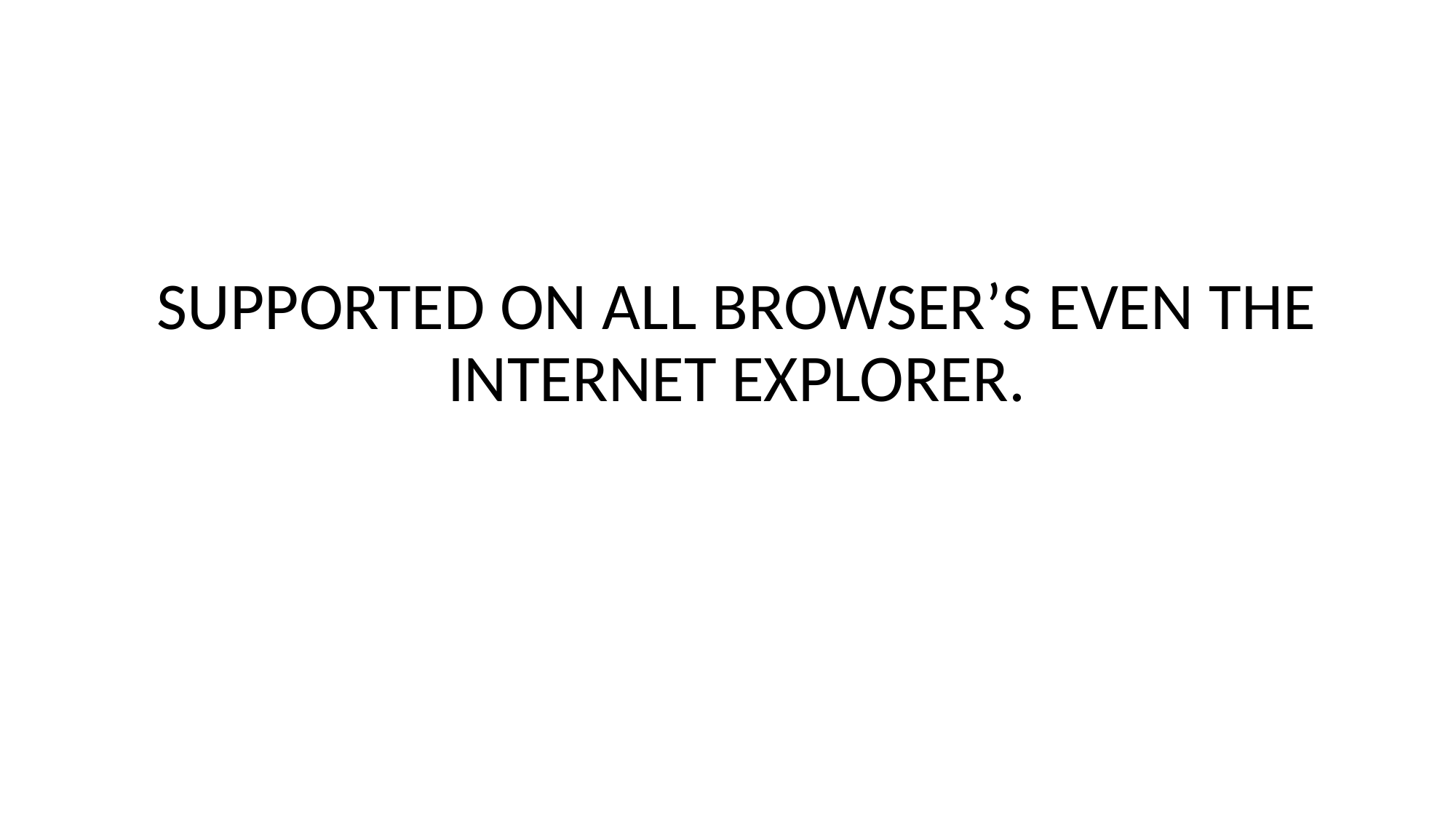

# SUPPORTED ON ALL BROWSER’S EVEN THE INTERNET EXPLORER.